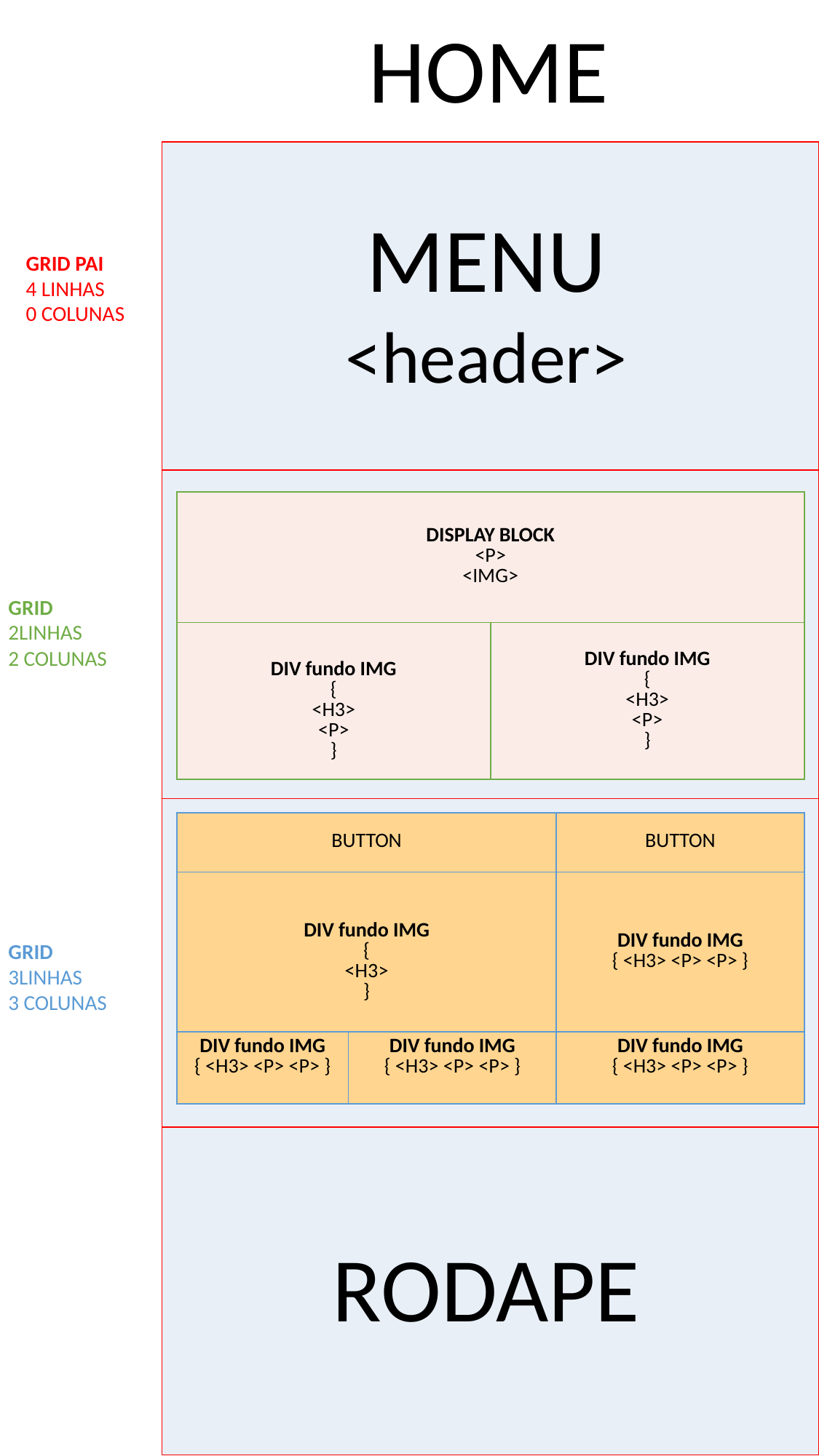

HOME
|  |
| --- |
|  |
|  |
|  |
MENU
<header>
GRID PAI
4 LINHAS
0 COLUNAS
| DISPLAY BLOCK <P> <IMG> |  |
| --- | --- |
| DIV fundo IMG { <H3> <P> } | DIV fundo IMG { <H3> <P> } |
GRID
2LINHAS
2 COLUNAS
| BUTTON |  | BUTTON |
| --- | --- | --- |
| DIV fundo IMG { <H3> } |  | DIV fundo IMG { <H3> <P> <P> } |
| DIV fundo IMG { <H3> <P> <P> } | DIV fundo IMG { <H3> <P> <P> } | DIV fundo IMG { <H3> <P> <P> } |
GRID
3LINHAS
3 COLUNAS
RODAPE